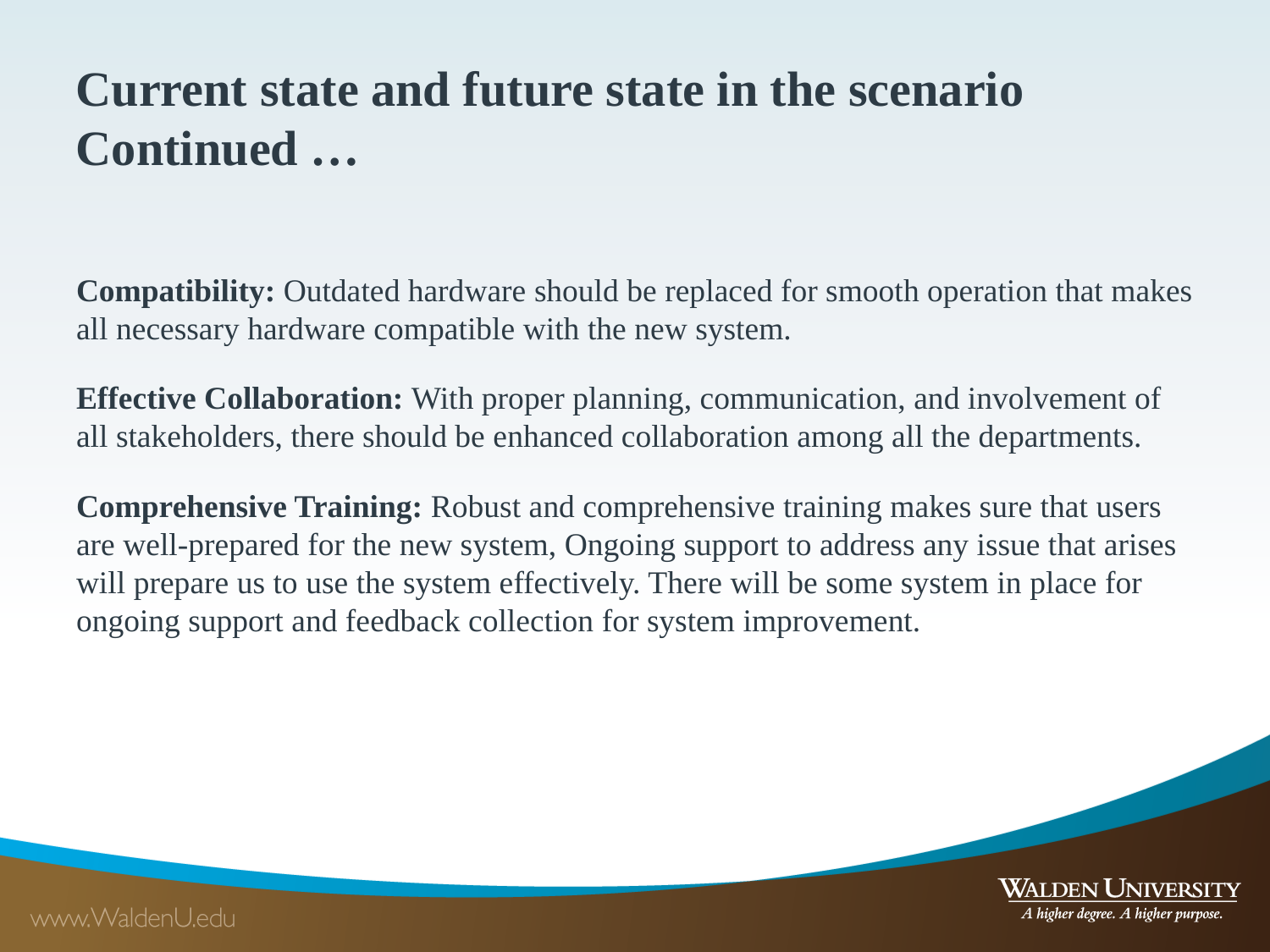

Current state and future state in the scenario Continued …
Compatibility: Outdated hardware should be replaced for smooth operation that makes all necessary hardware compatible with the new system.
Effective Collaboration: With proper planning, communication, and involvement of all stakeholders, there should be enhanced collaboration among all the departments.
Comprehensive Training: Robust and comprehensive training makes sure that users are well-prepared for the new system, Ongoing support to address any issue that arises will prepare us to use the system effectively. There will be some system in place for ongoing support and feedback collection for system improvement.